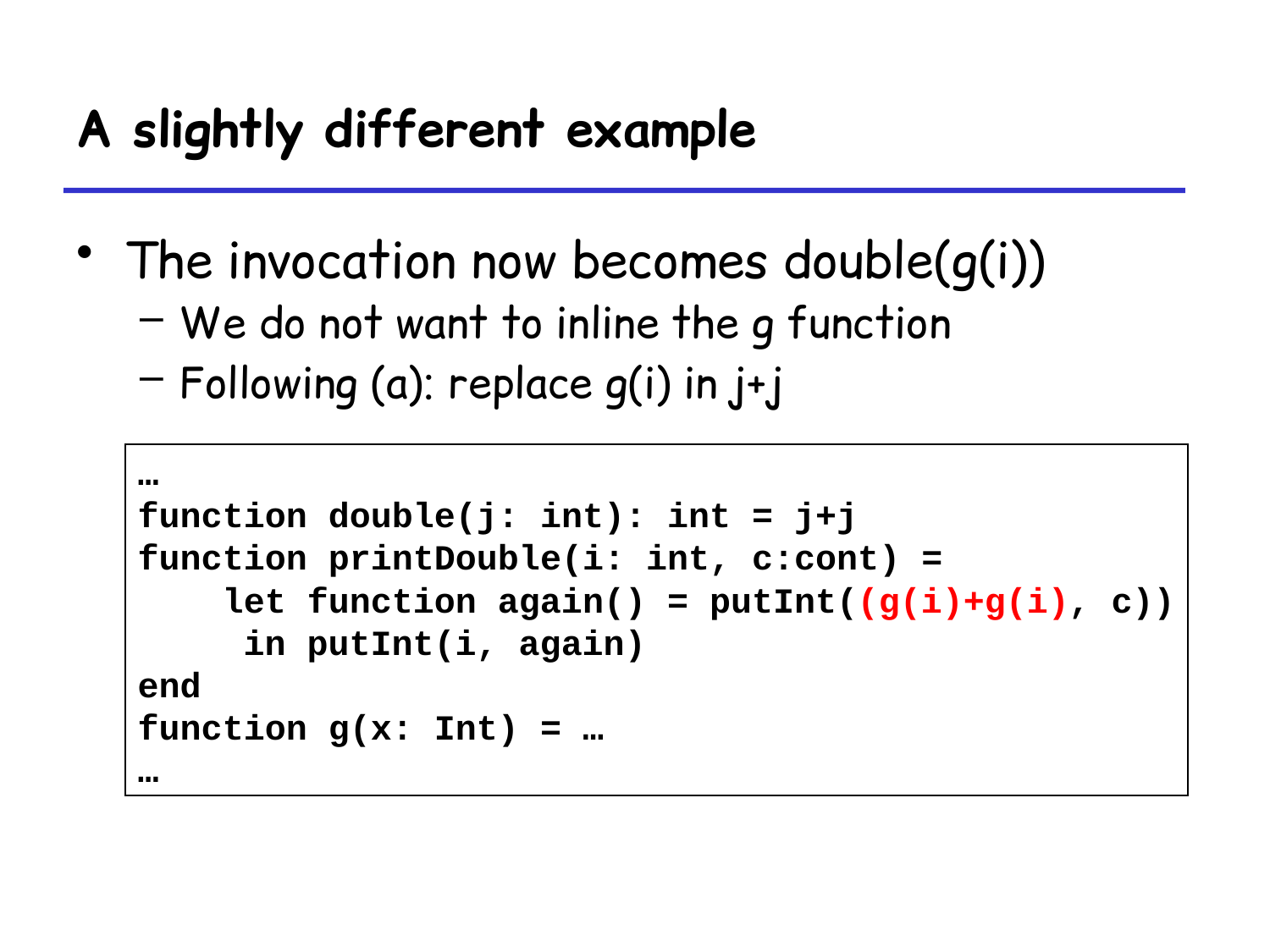

# A slightly different example
The invocation now becomes double(g(i))
We do not want to inline the g function
Following (a): replace g(i) in j+j
…
function double(j: int): int = j+j
function printDouble(i: int, c:cont) =
    let function again() = putInt((g(i)+g(i), c))
     in putInt(i, again)
end
function g(x: Int) = …
…
74